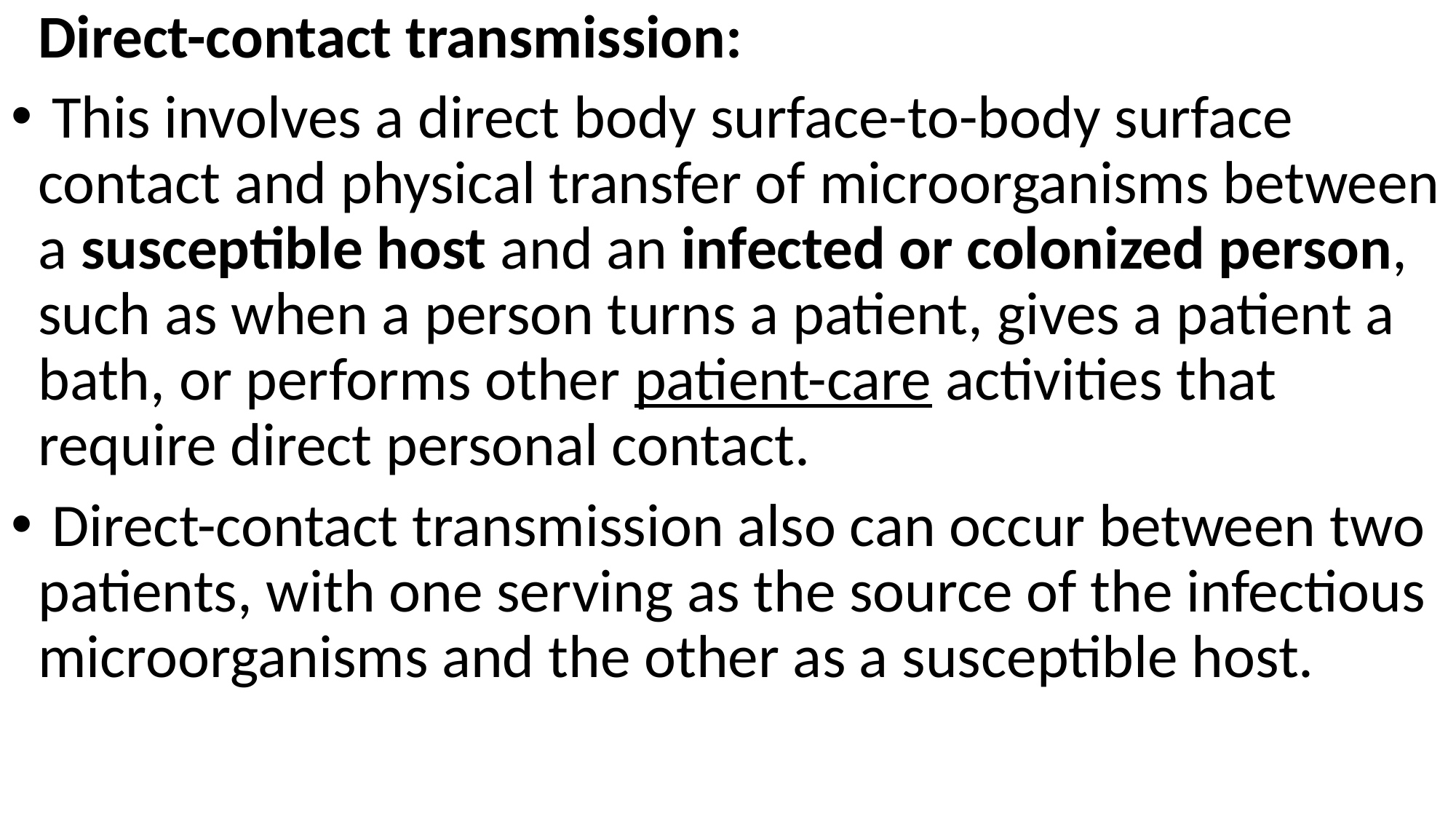

Direct-contact transmission:
 This involves a direct body surface-to-body surface contact and physical transfer of microorganisms between a susceptible host and an infected or colonized person, such as when a person turns a patient, gives a patient a bath, or performs other patient-care activities that require direct personal contact.
 Direct-contact transmission also can occur between two patients, with one serving as the source of the infectious microorganisms and the other as a susceptible host.